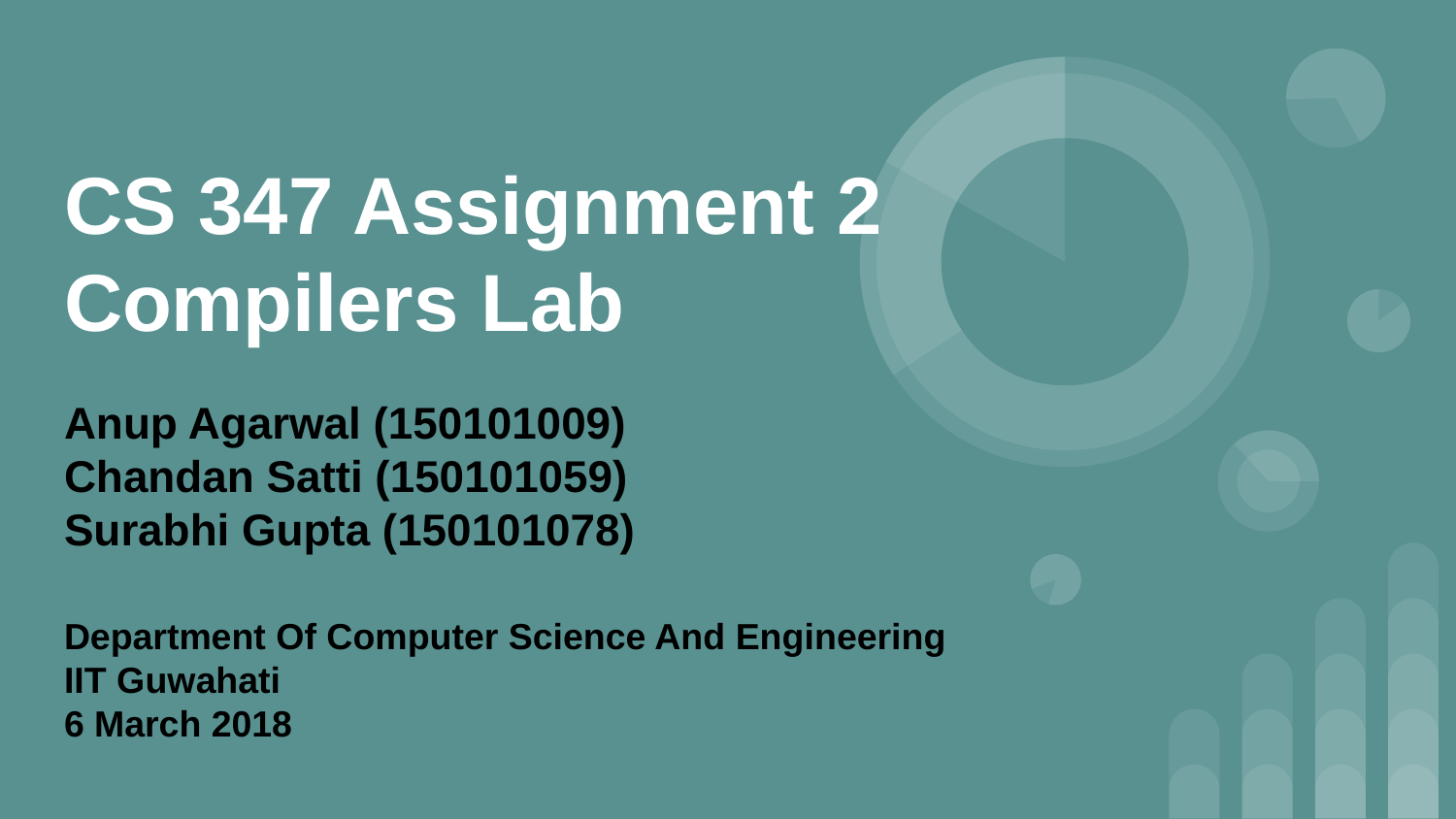

# CS 347 Assignment 2
Compilers Lab

Anup Agarwal (150101009)
Chandan Satti (150101059)
Surabhi Gupta (150101078)

Department Of Computer Science And Engineering
IIT Guwahati
6 March 2018